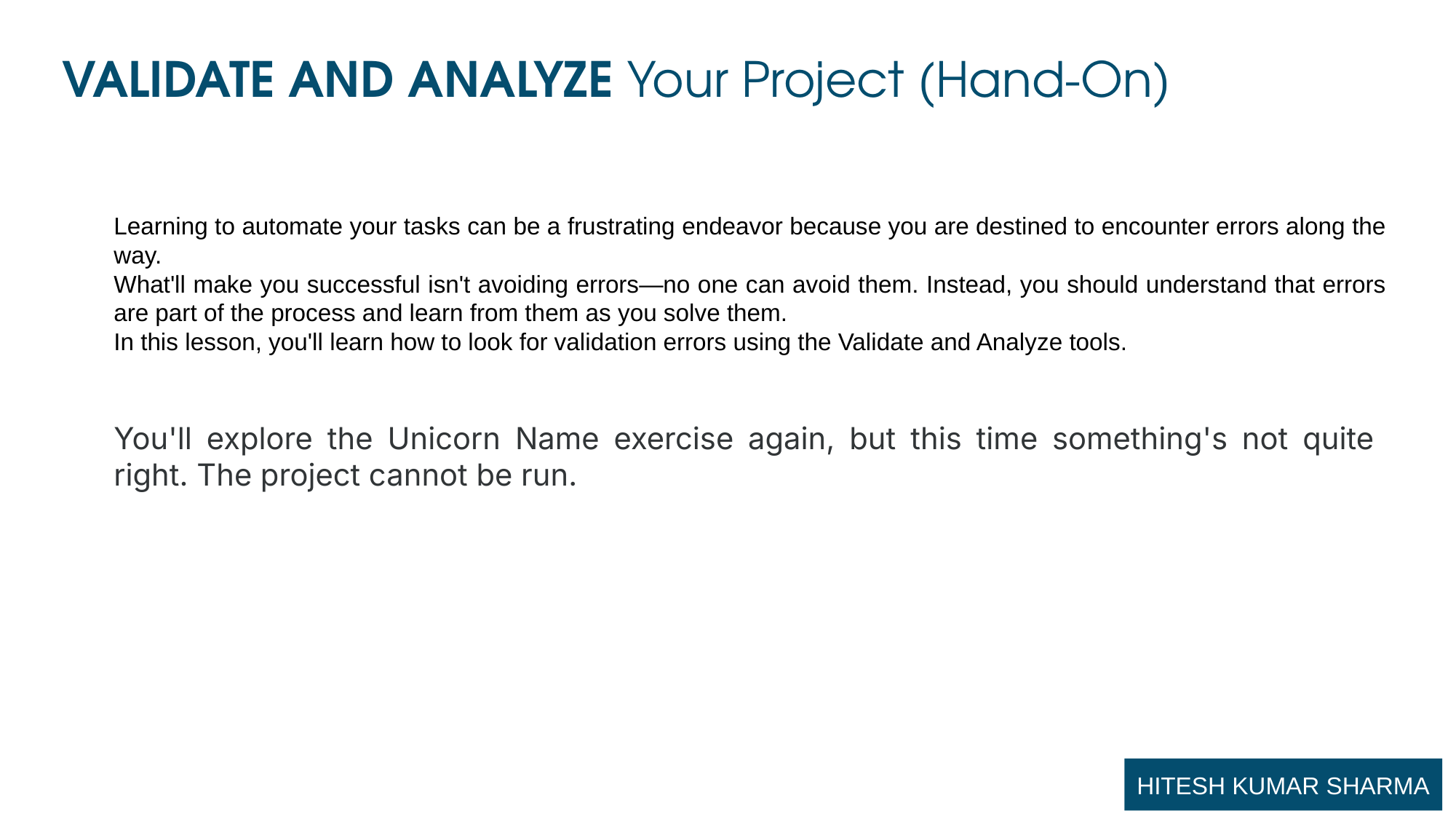

VALIDATE AND ANALYZE Your Project (Hand-On)

Learning to automate your tasks can be a frustrating endeavor because you are destined to encounter errors along the way.
What'll make you successful isn't avoiding errors—no one can avoid them. Instead, you should understand that errors are part of the process and learn from them as you solve them.
In this lesson, you'll learn how to look for validation errors using the Validate and Analyze tools.
You'll explore the Unicorn Name exercise again, but this time something's not quite right. The project cannot be run.

HITESH KUMAR SHARMA
4